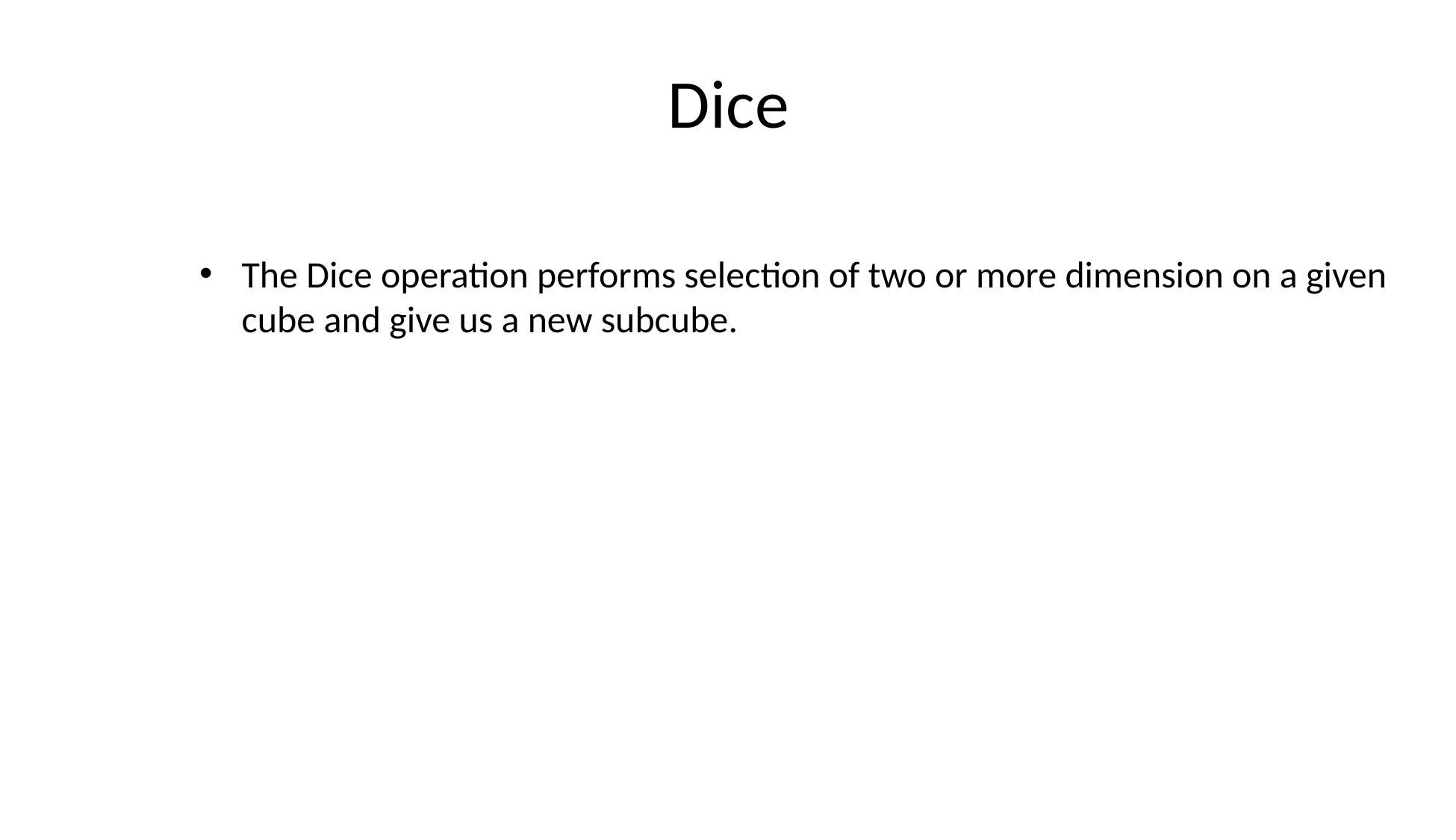

# Dice
The Dice operation performs selection of two or more dimension on a given
cube and give us a new subcube.